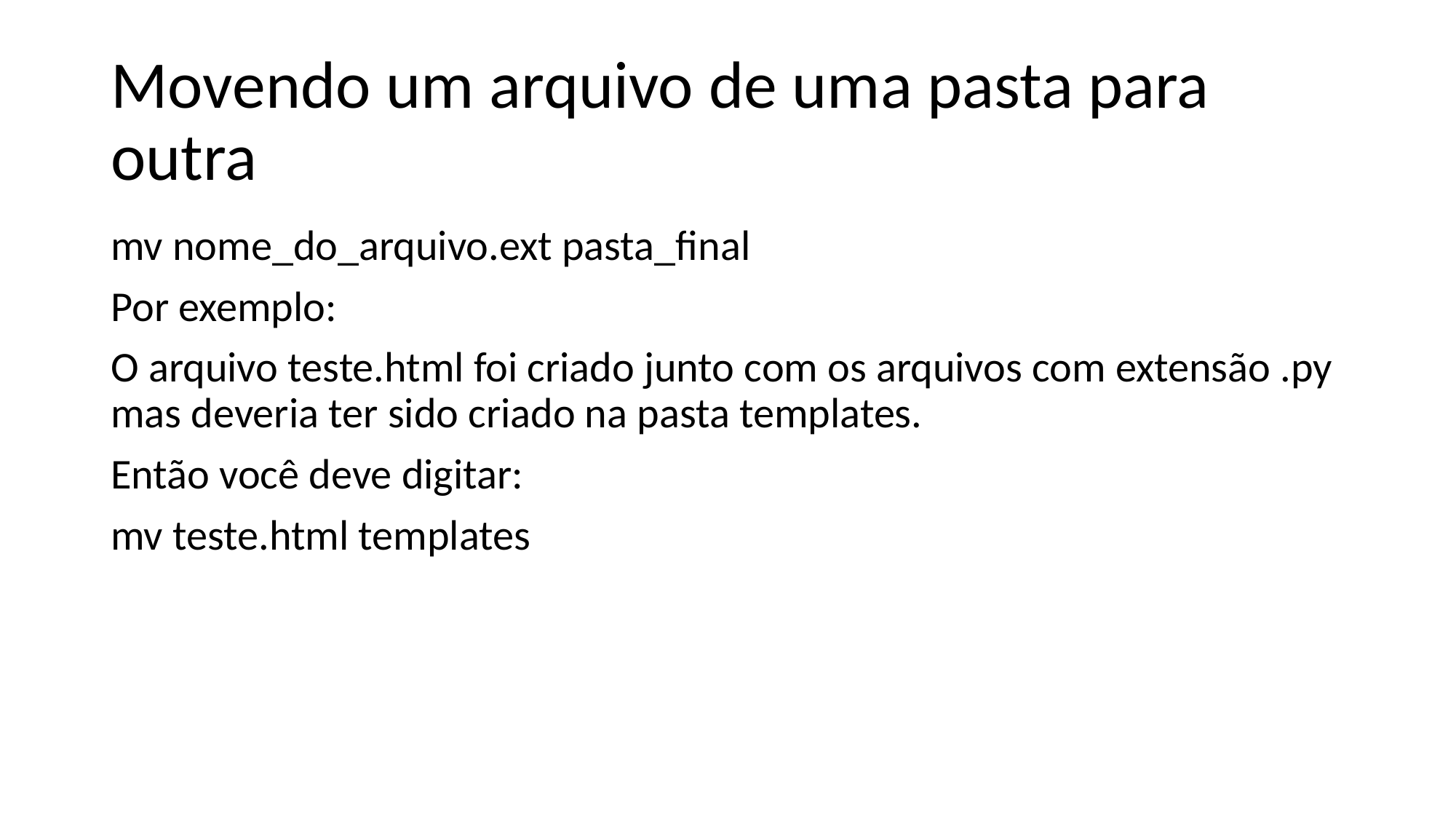

# Movendo um arquivo de uma pasta para outra
mv nome_do_arquivo.ext pasta_final
Por exemplo:
O arquivo teste.html foi criado junto com os arquivos com extensão .py mas deveria ter sido criado na pasta templates.
Então você deve digitar:
mv teste.html templates